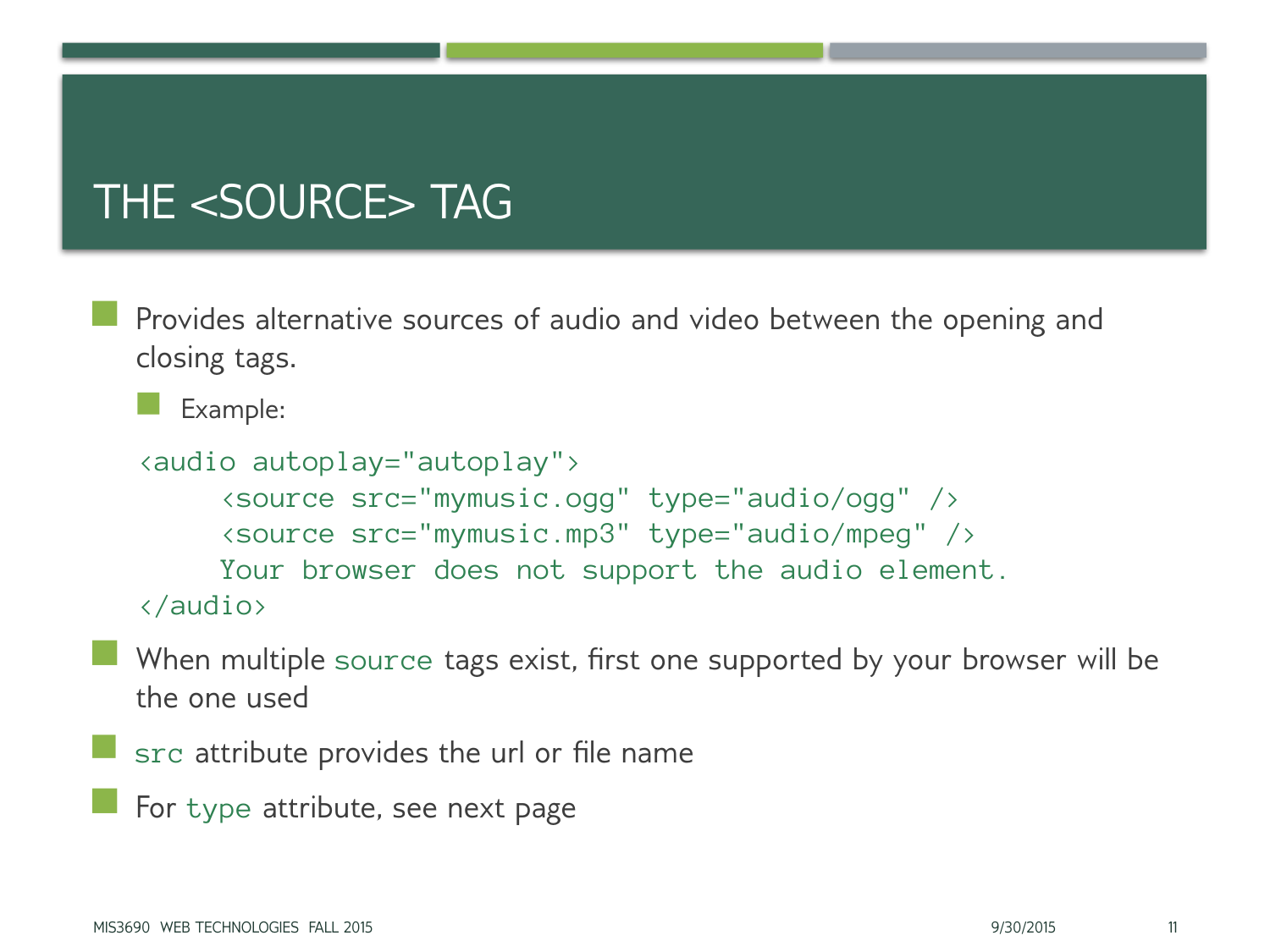

# The <source> Tag
Provides alternative sources of audio and video between the opening and closing tags.
Example:
<audio autoplay="autoplay">
     <source src="mymusic.ogg" type="audio/ogg" />
     <source src="mymusic.mp3" type="audio/mpeg" />
     Your browser does not support the audio element.
</audio>
When multiple source tags exist, first one supported by your browser will be the one used
src attribute provides the url or file name
For type attribute, see next page

MIS3690  Web Technologies  Fall 2015
9/30/2015
11